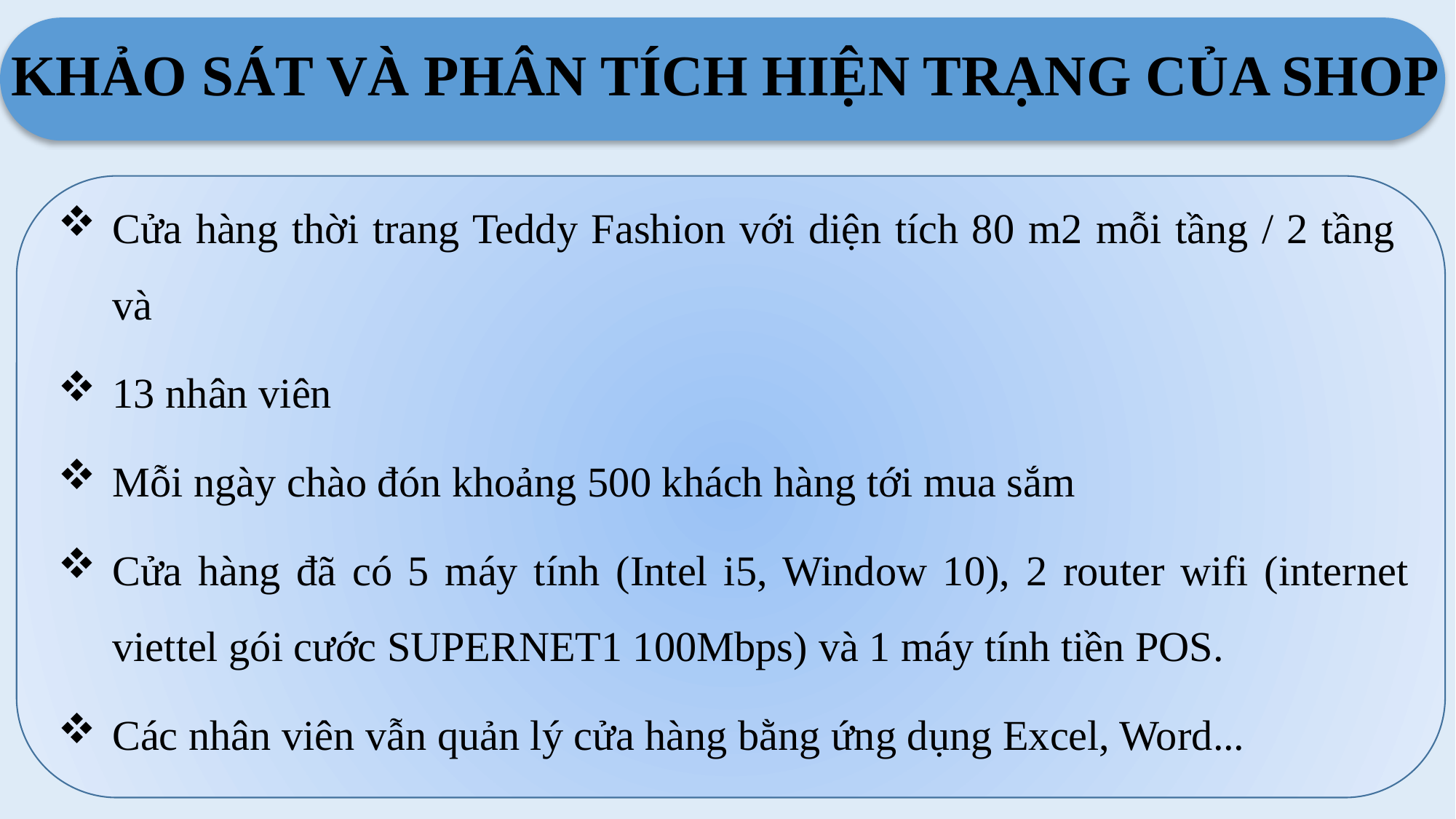

# KHẢO SÁT VÀ PHÂN TÍCH HIỆN TRẠNG CỦA SHOP

Cửa hàng thời trang Teddy Fashion với diện tích 80 m2 mỗi tầng / 2 tầng  và
13 nhân viên
Mỗi ngày chào đón khoảng 500 khách hàng tới mua sắm
Cửa hàng đã có 5 máy tính (Intel i5, Window 10), 2 router wifi (internet viettel gói cước SUPERNET1 100Mbps) và 1 máy tính tiền POS.
Các nhân viên vẫn quản lý cửa hàng bằng ứng dụng Excel, Word...